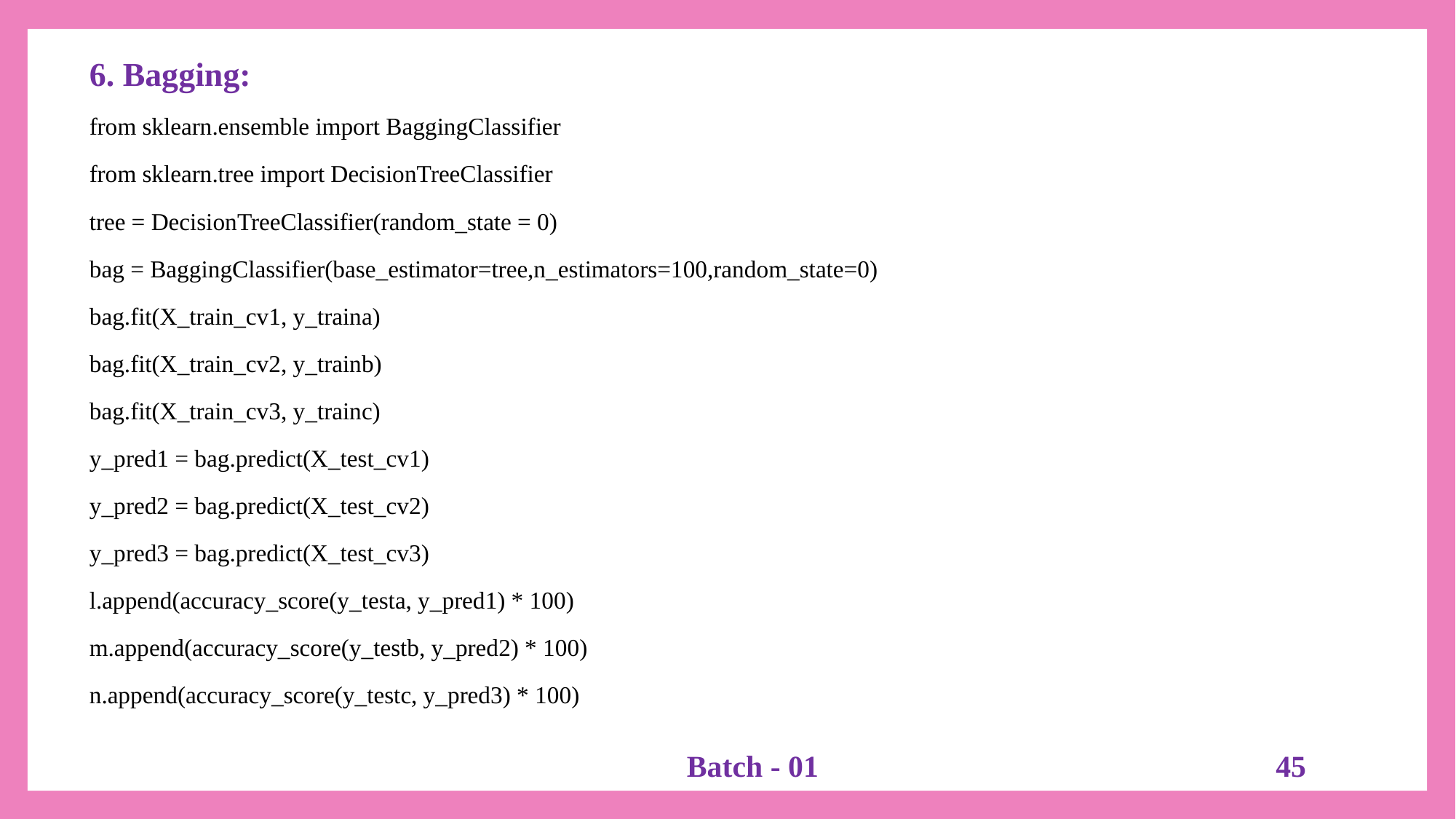

6. Bagging:
from sklearn.ensemble import BaggingClassifier
from sklearn.tree import DecisionTreeClassifier
tree = DecisionTreeClassifier(random_state = 0)
bag = BaggingClassifier(base_estimator=tree,n_estimators=100,random_state=0)
bag.fit(X_train_cv1, y_traina)
bag.fit(X_train_cv2, y_trainb)
bag.fit(X_train_cv3, y_trainc)
y_pred1 = bag.predict(X_test_cv1)
y_pred2 = bag.predict(X_test_cv2)
y_pred3 = bag.predict(X_test_cv3)
l.append(accuracy_score(y_testa, y_pred1) * 100)
m.append(accuracy_score(y_testb, y_pred2) * 100)
n.append(accuracy_score(y_testc, y_pred3) * 100)

Batch - 01
45